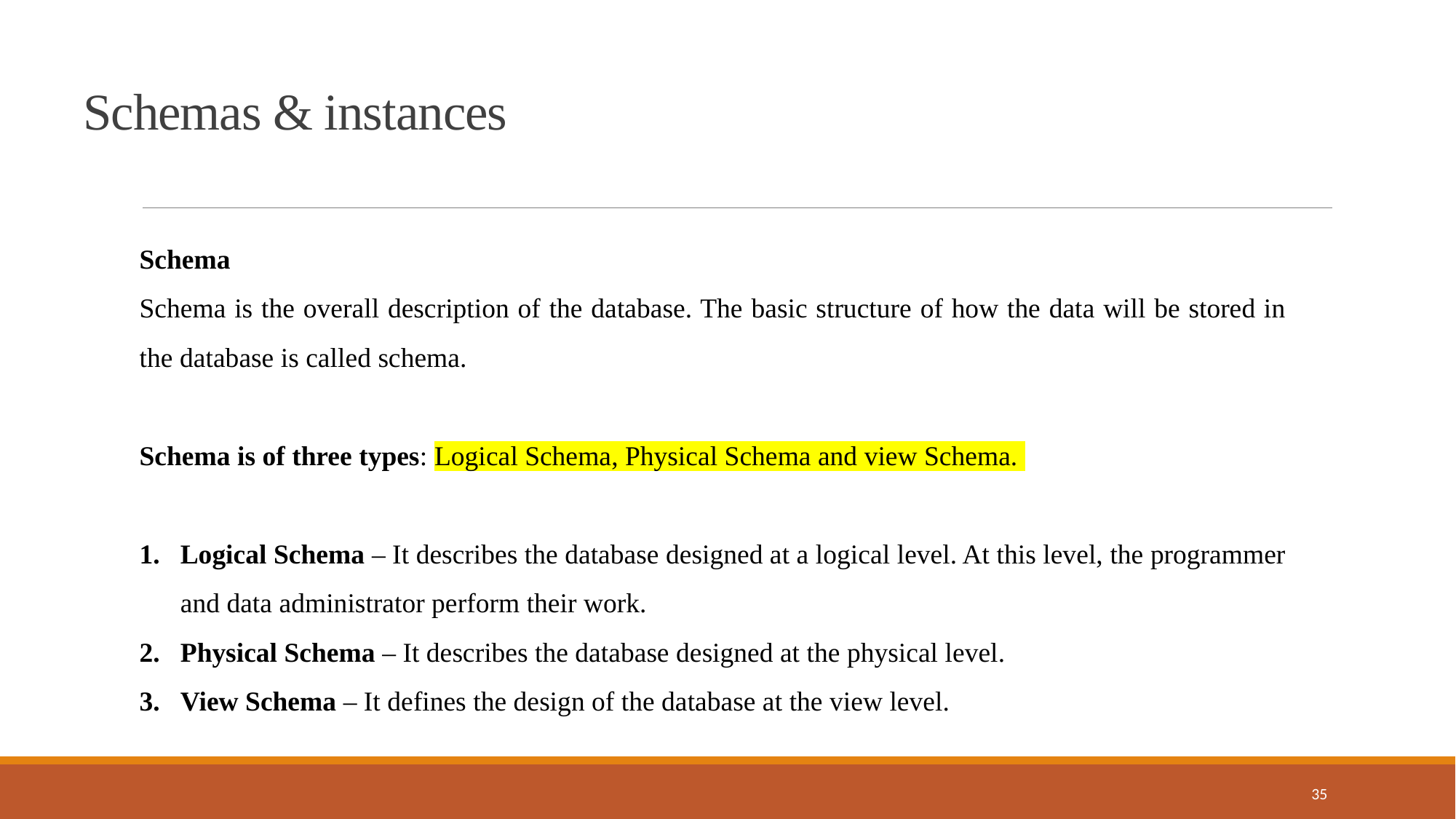

Schemas & instances
Schema
Schema is the overall description of the database. The basic structure of how the data will be stored in the database is called schema.

Schema is of three types: Logical Schema, Physical Schema and view Schema.

Logical Schema – It describes the database designed at a logical level. At this level, the programmer and data administrator perform their work.
Physical Schema – It describes the database designed at the physical level.
View Schema – It defines the design of the database at the view level.
35